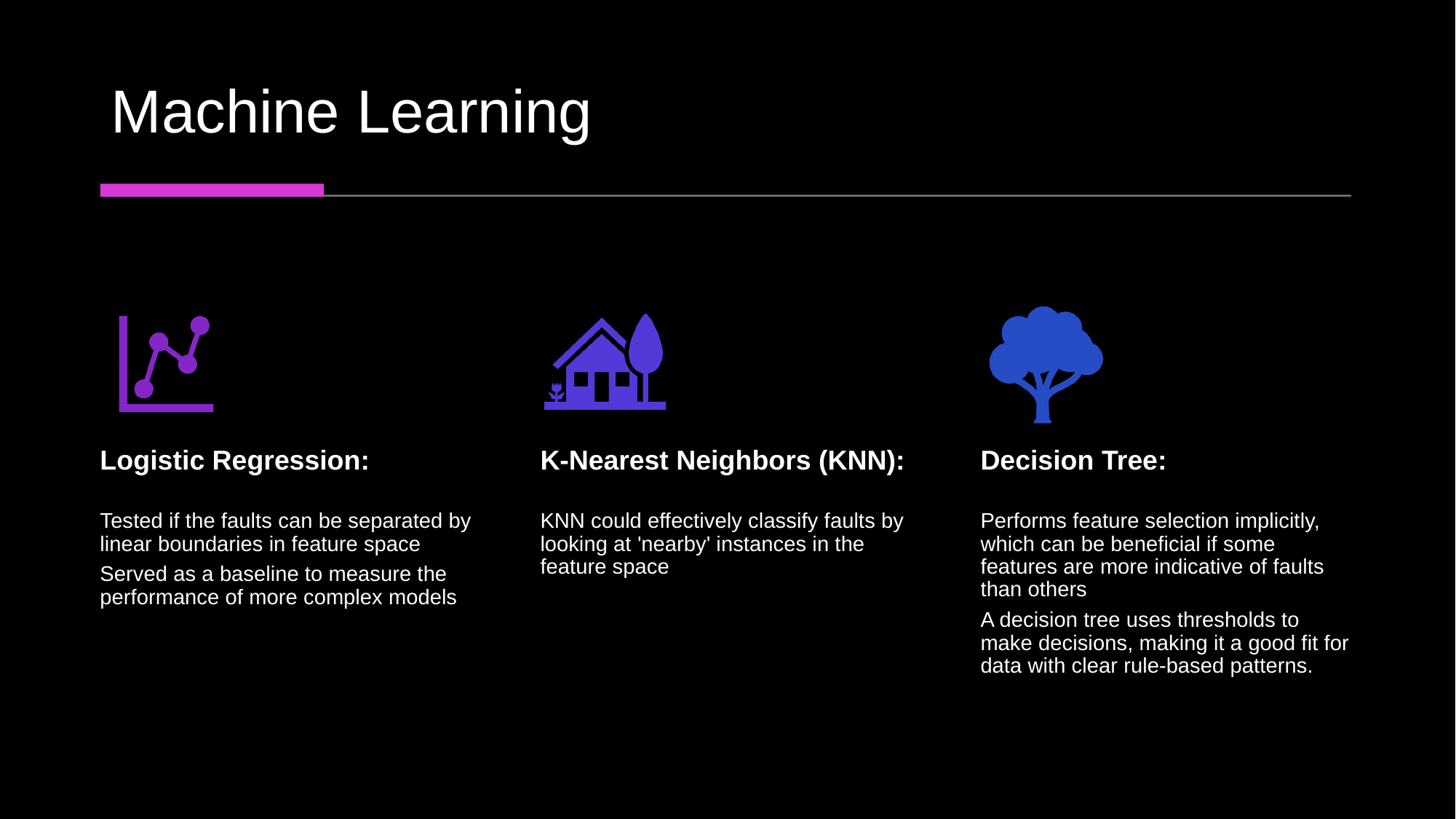

# Machine Learning

Logistic Regression:
Tested if the faults can be separated by linear boundaries in feature space
Served as a baseline to measure the performance of more complex models
K-Nearest Neighbors (KNN):
KNN could effectively classify faults by looking at 'nearby' instances in the feature space
Decision Tree:
Performs feature selection implicitly, which can be beneficial if some features are more indicative of faults than others
A decision tree uses thresholds to make decisions, making it a good fit for data with clear rule-based patterns.